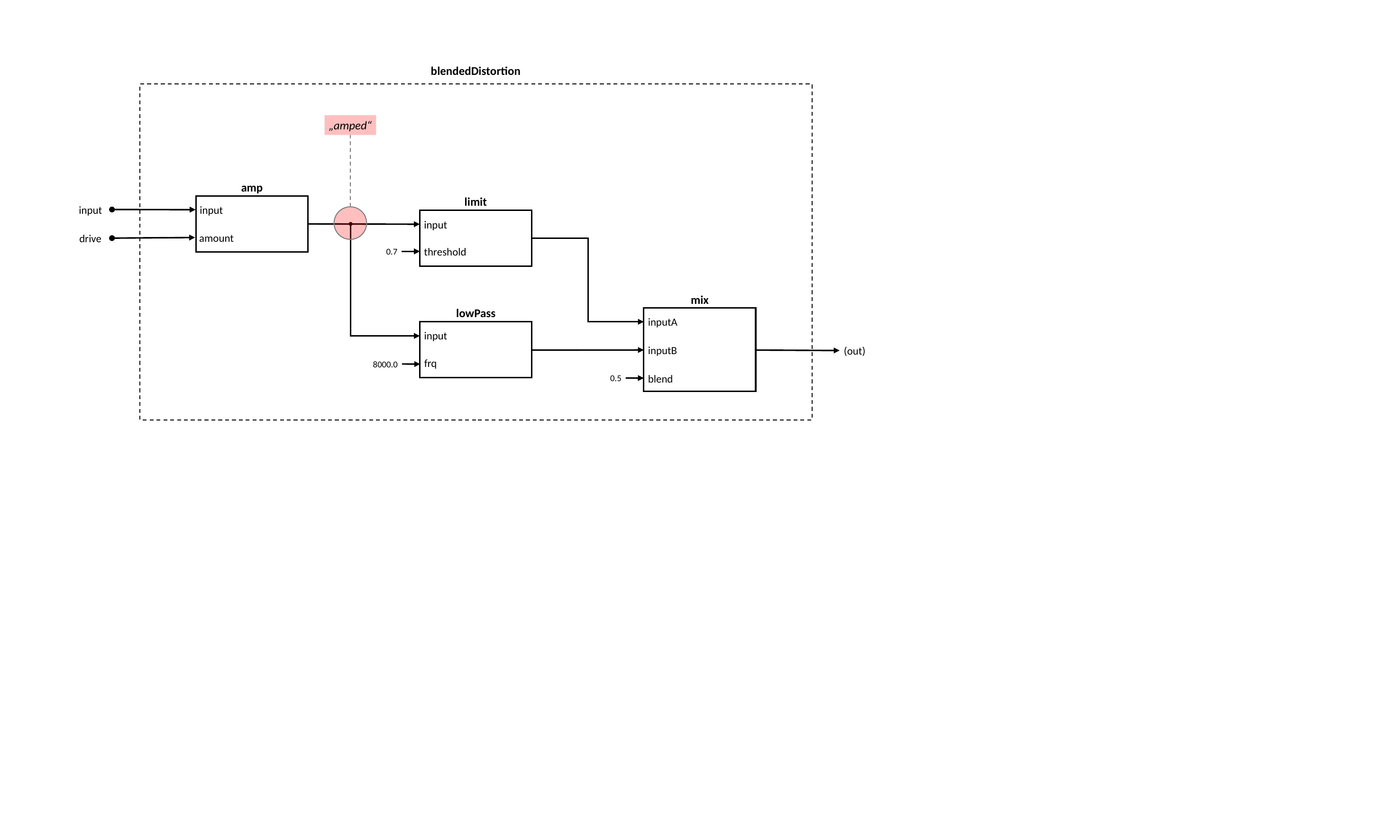

blendedDistortion

„amped“
amp

input
amount
limit

input
threshold
input

drive
0.7
mix

inputA
inputB
blend
lowPass

input
frq
(out)
8000.0
0.5